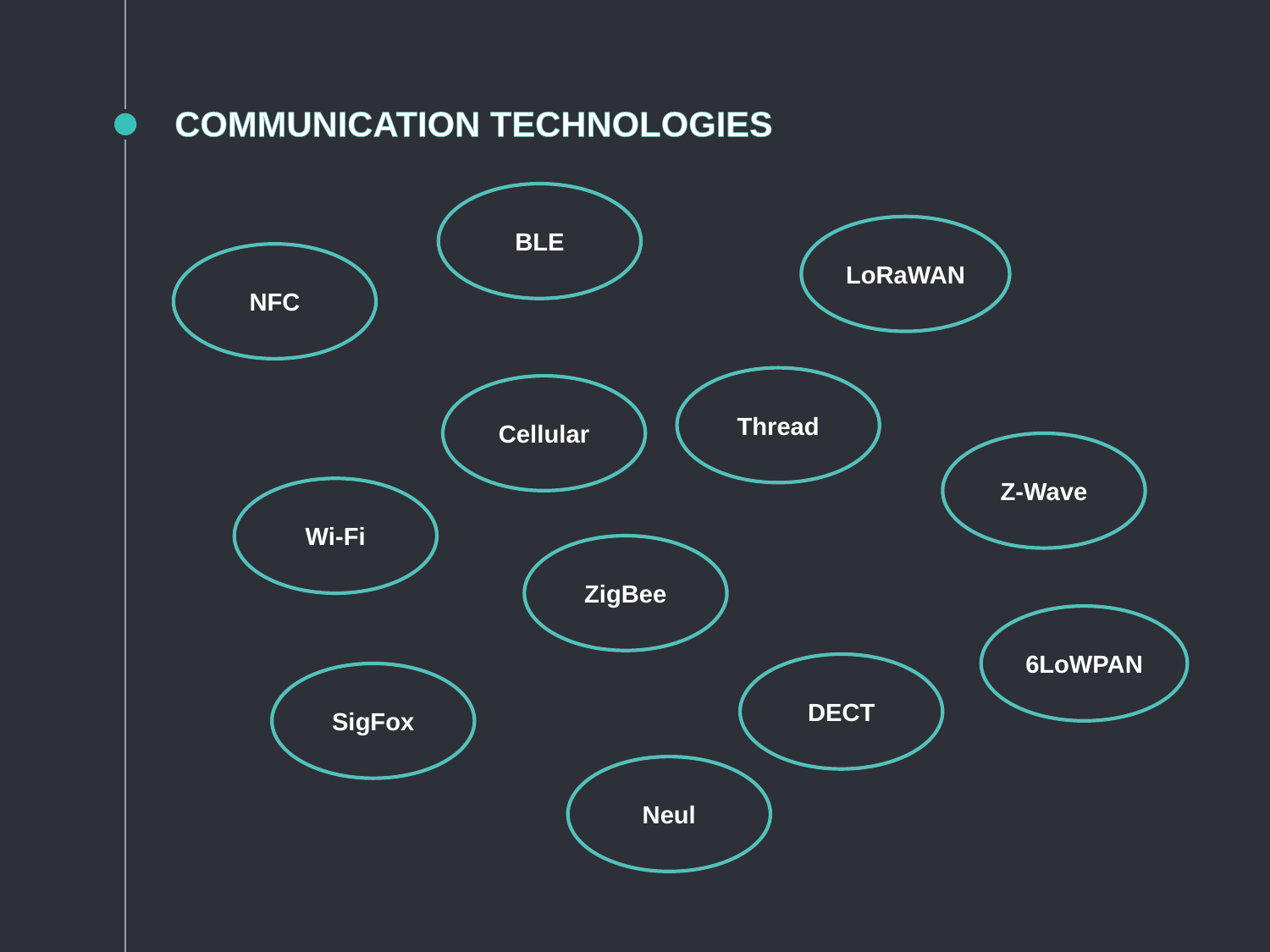

# COMMUNICATION TECHNOLOGIES
BLE
LoRaWAN
NFC
Thread
Cellular
Z-Wave
Wi-Fi
ZigBee
6LoWPAN
DECT
SigFox

Neul